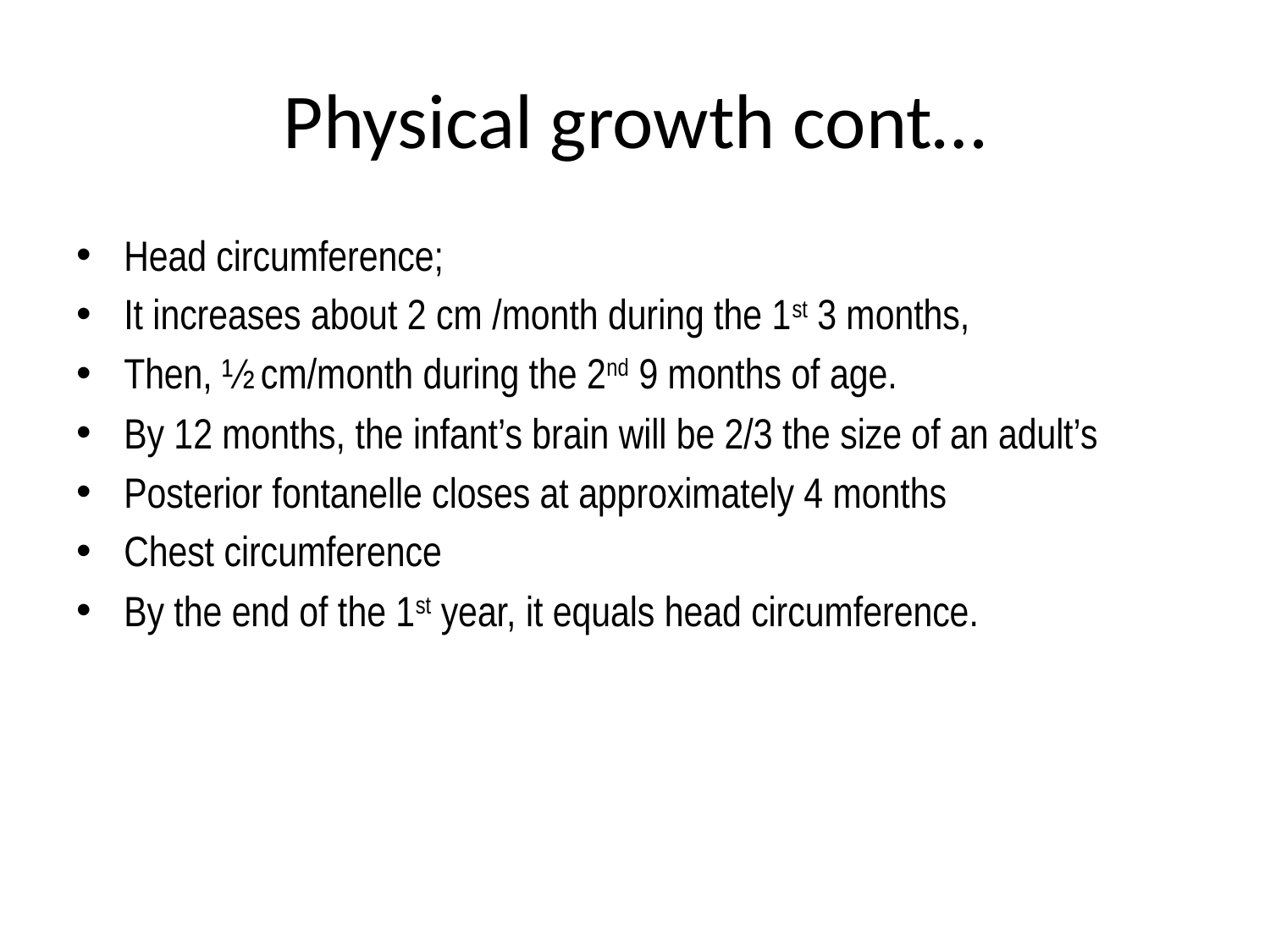

# Physical growth cont…
Head circumference;
It increases about 2 cm /month during the 1st 3 months,
Then, ½ cm/month during the 2nd 9 months of age.
By 12 months, the infant’s brain will be 2/3 the size of an adult’s
Posterior fontanelle closes at approximately 4 months
Chest circumference
By the end of the 1st year, it equals head circumference.